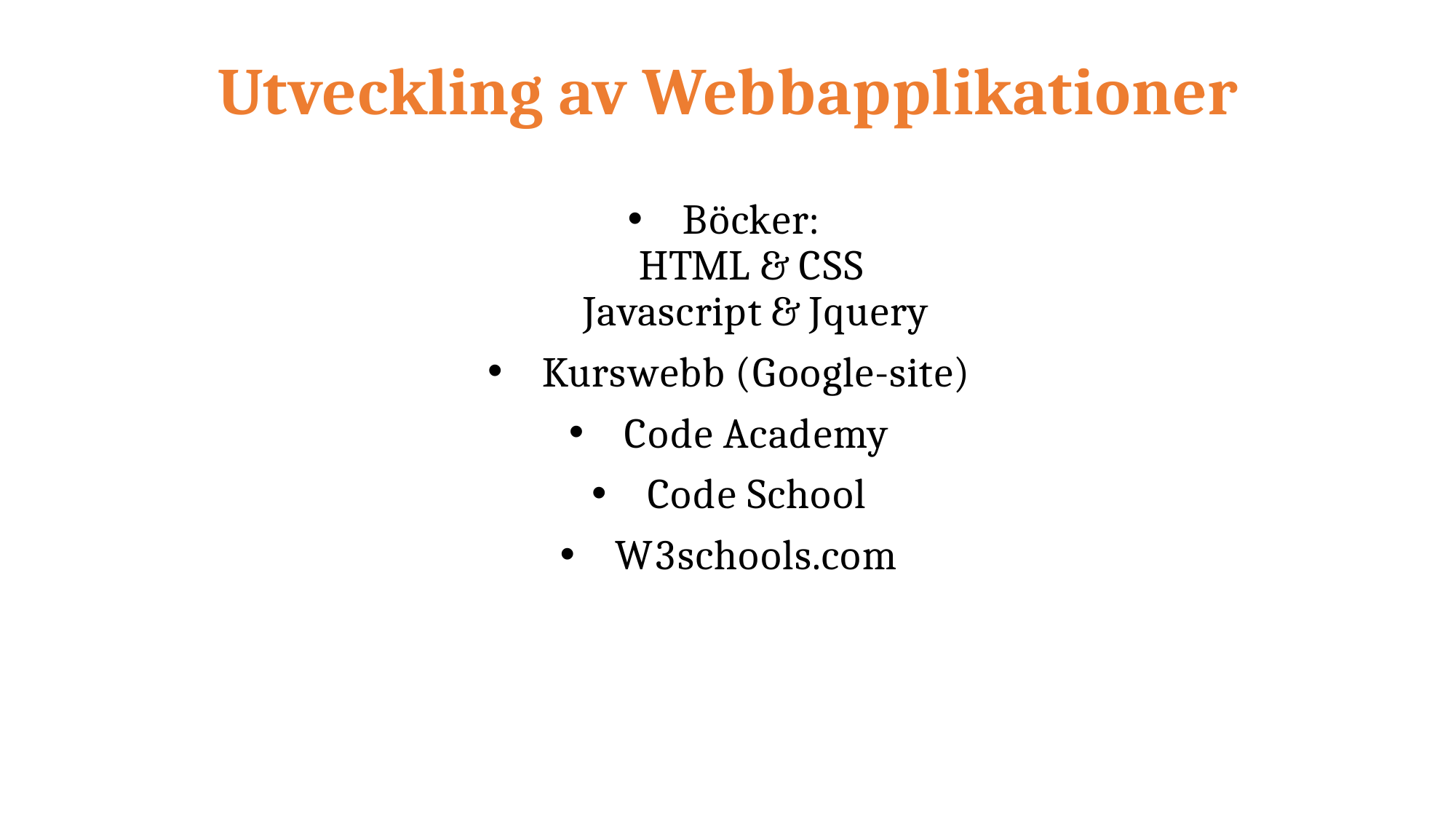

# Utveckling av Webbapplikationer
Böcker:
HTML & CSS
Javascript & Jquery
Kurswebb (Google-site)
Code Academy
Code School
W3schools.com